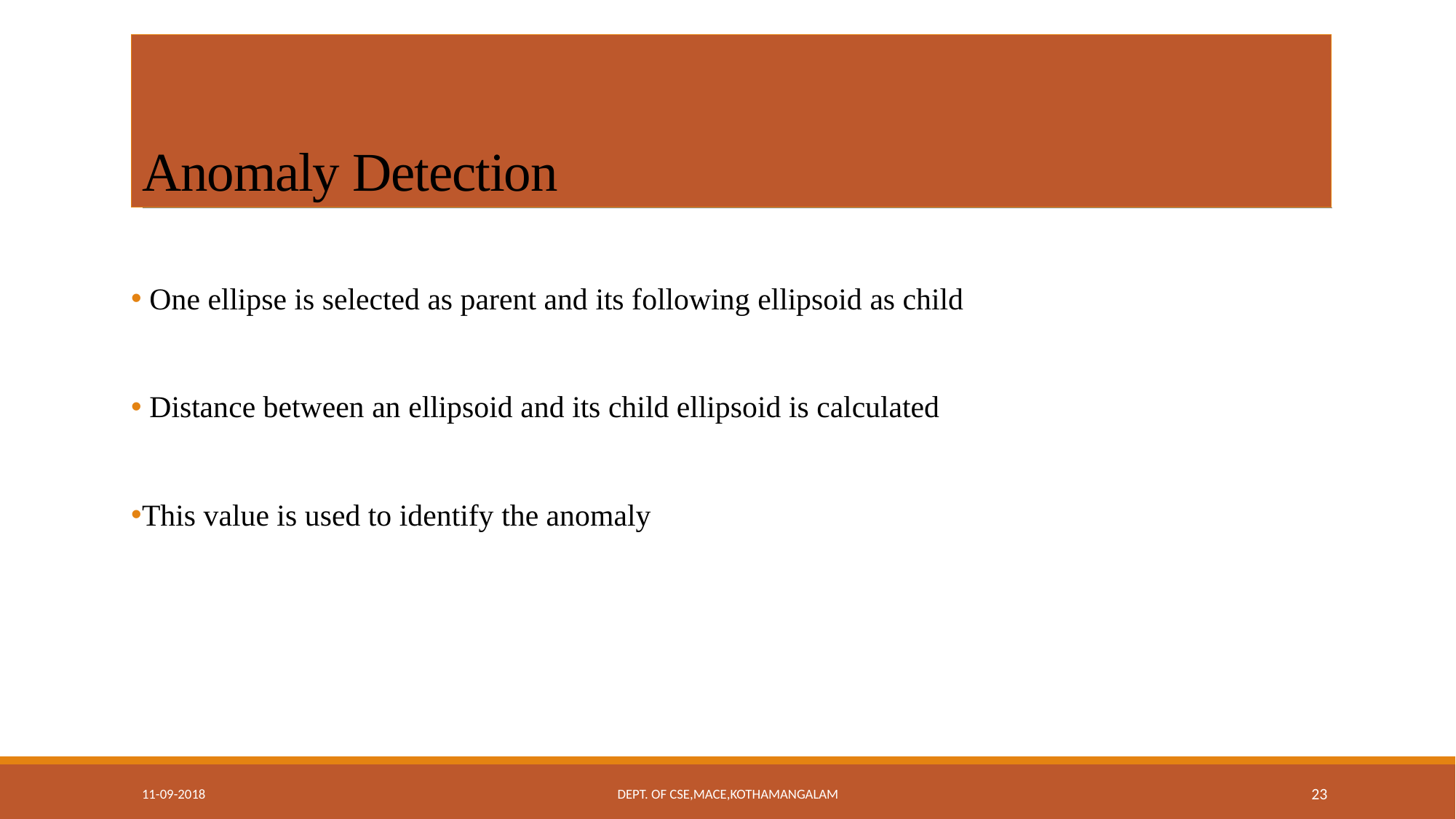

# Anomaly Detection

 One ellipse is selected as parent and its following ellipsoid as child

 Distance between an ellipsoid and its child ellipsoid is calculated

This value is used to identify the anomaly
11-09-2018
Dept. of CSE,MACE,Kothamangalam
23